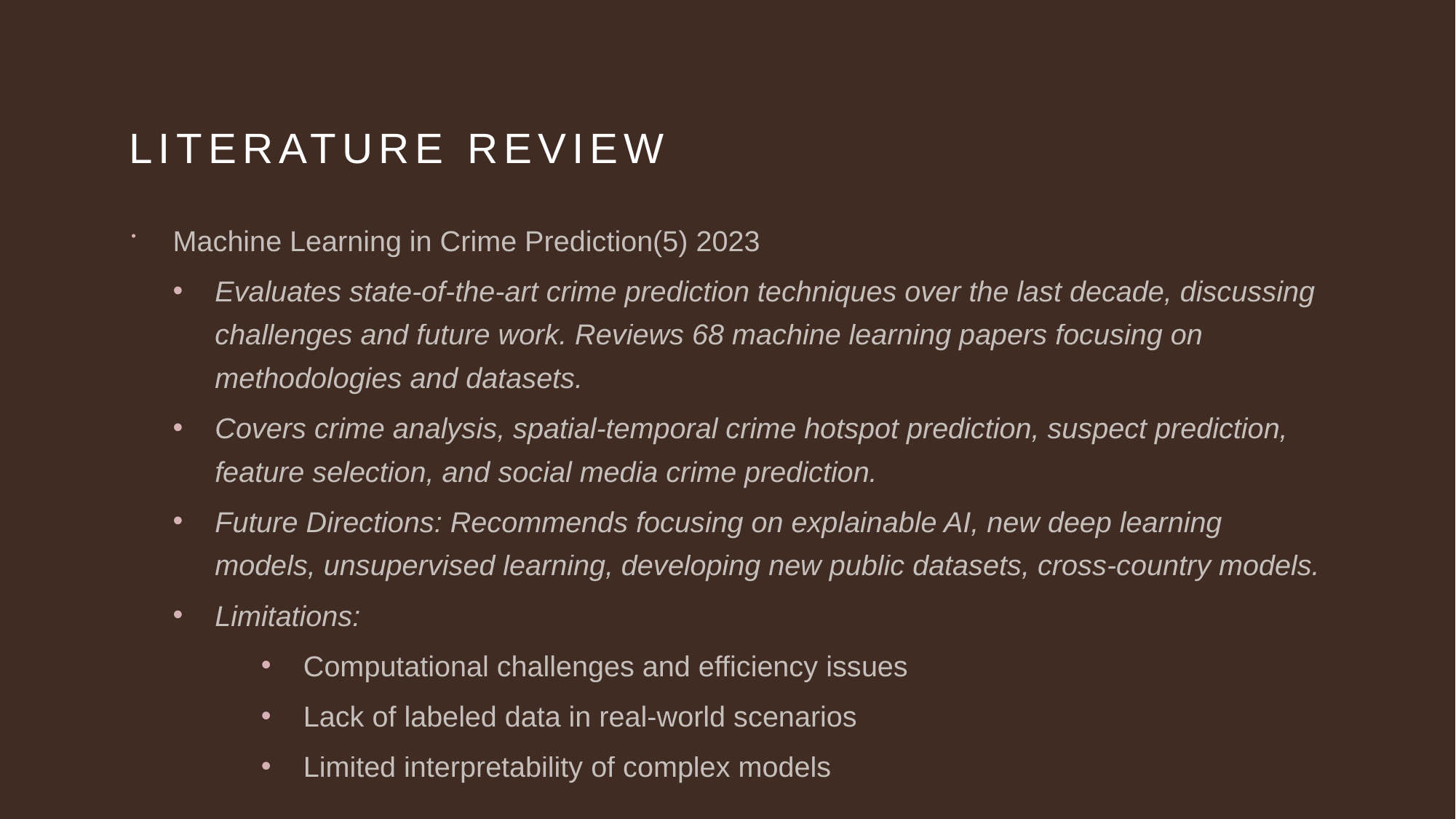

# Literature review
Machine Learning in Crime Prediction(5) 2023
Evaluates state-of-the-art crime prediction techniques over the last decade, discussing challenges and future work. Reviews 68 machine learning papers focusing on methodologies and datasets.
Covers crime analysis, spatial-temporal crime hotspot prediction, suspect prediction, feature selection, and social media crime prediction.
Future Directions: Recommends focusing on explainable AI, new deep learning models, unsupervised learning, developing new public datasets, cross-country models.
Limitations:
Computational challenges and efficiency issues
Lack of labeled data in real-world scenarios
Limited interpretability of complex models